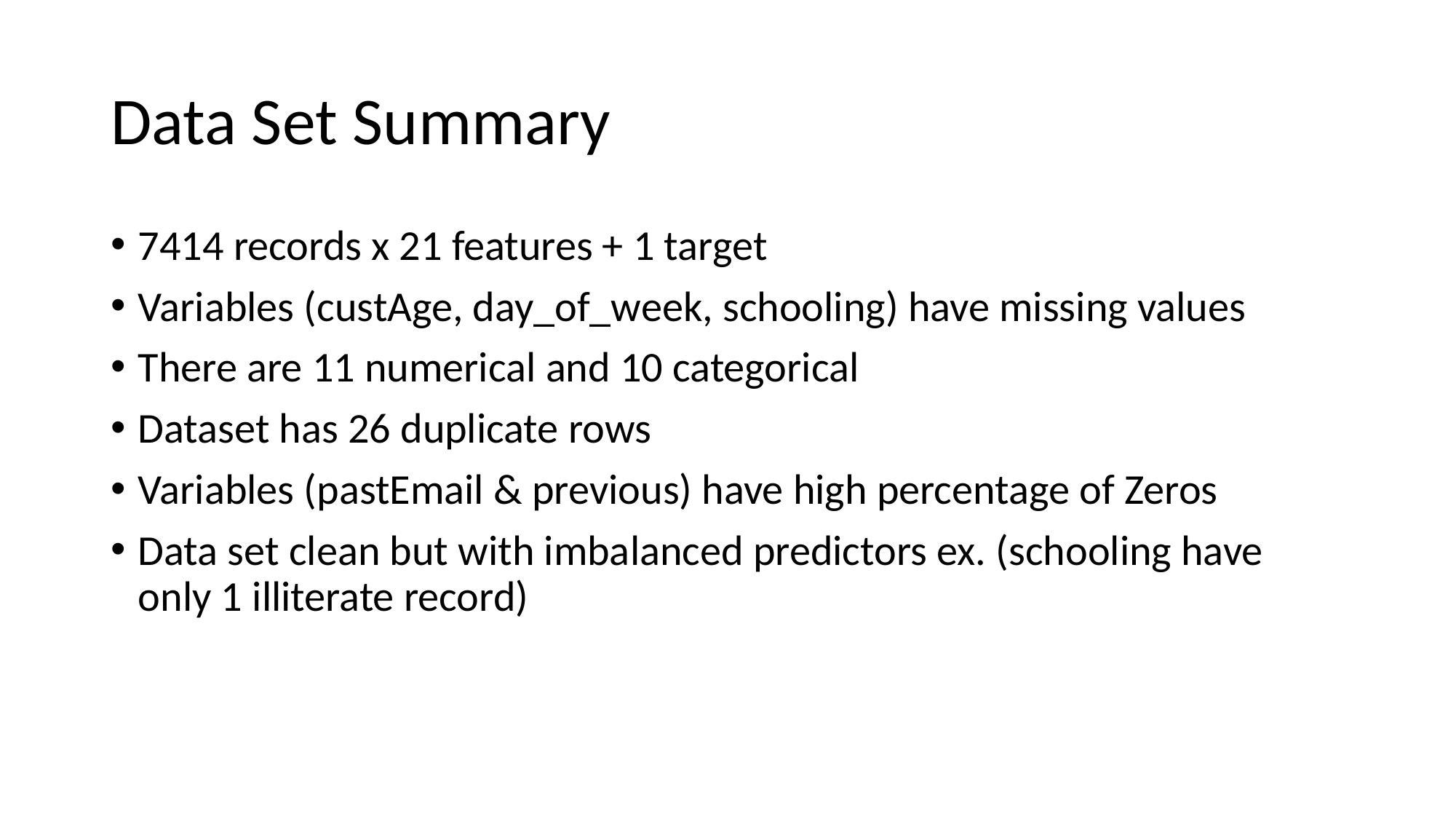

# Data Set Summary
7414 records x 21 features + 1 target
Variables (custAge, day_of_week, schooling) have missing values
There are 11 numerical and 10 categorical
Dataset has 26 duplicate rows
Variables (pastEmail & previous) have high percentage of Zeros
Data set clean but with imbalanced predictors ex. (schooling have only 1 illiterate record)